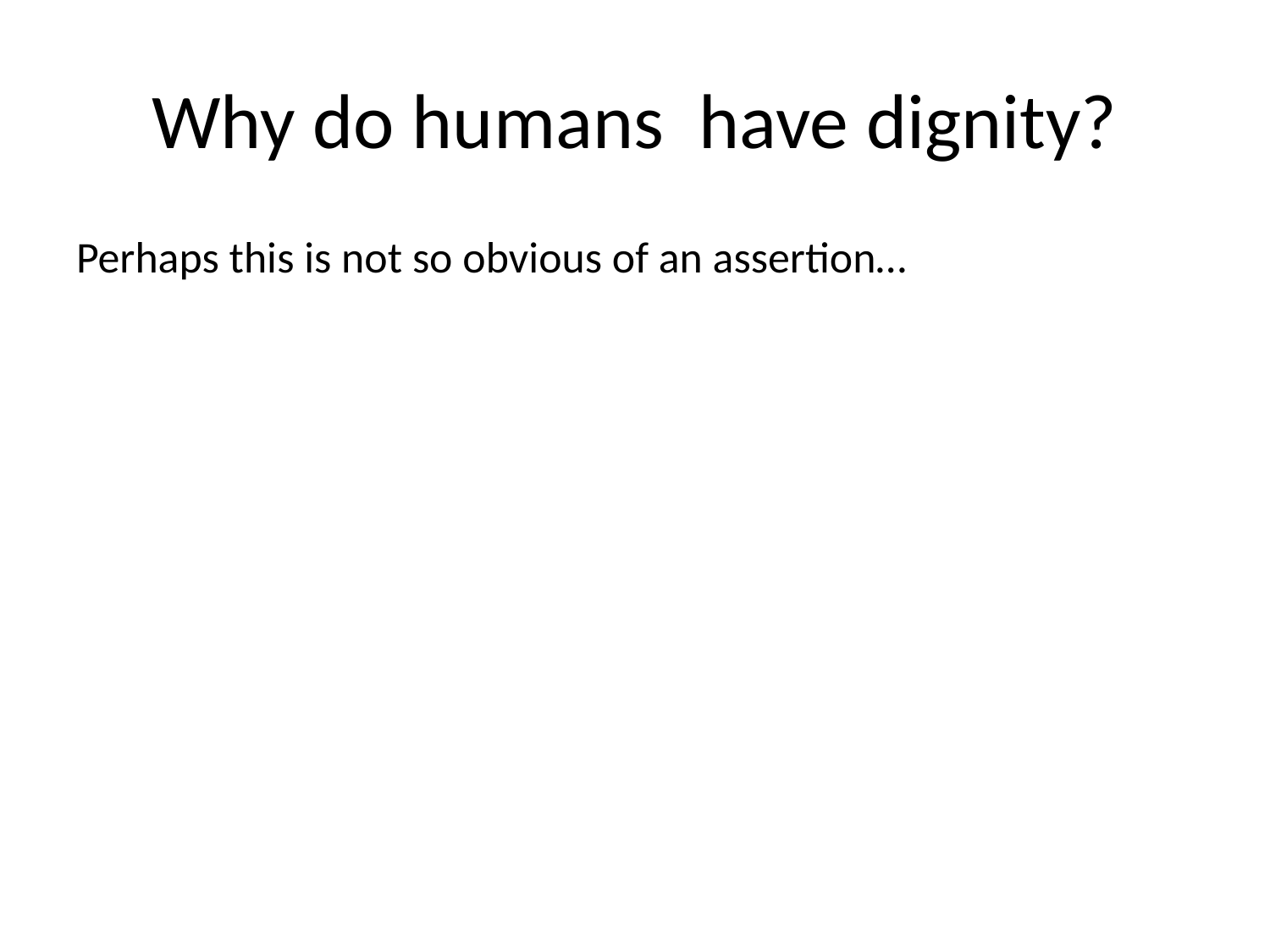

# Why do humans  have dignity?
Perhaps this is not so obvious of an assertion…
Created (and maintained) out of nothing
Willed by God!
Our first and lasting characteristic: beloved and worthy of love (Liebenswürdigkeit)
Unique purpose
Made in the image of God
Incarnation: God became man and added further honor to mankind
Death and resurrection of Christ: redemption enabling us to more intimate union with God